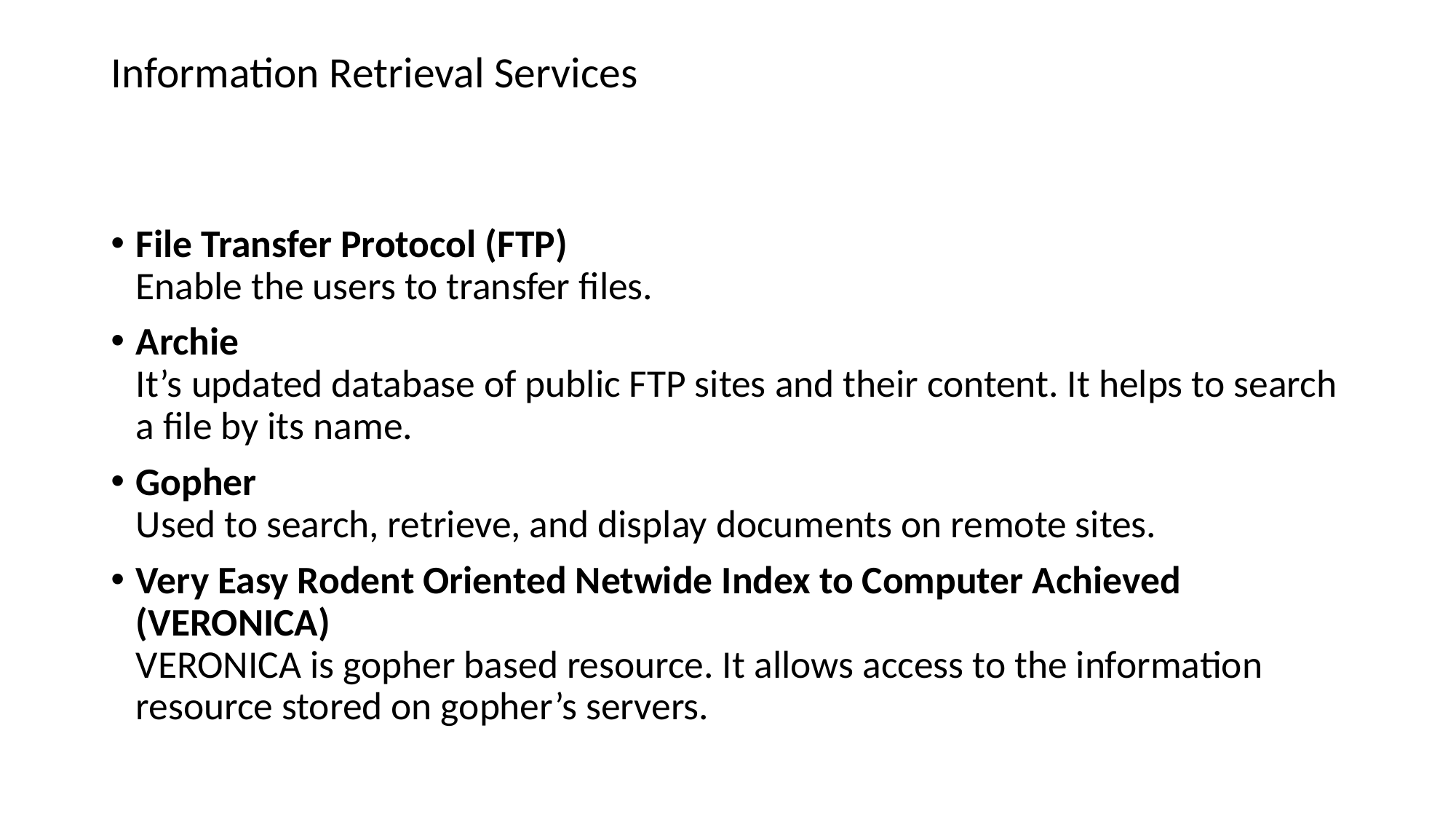

# Information Retrieval Services
File Transfer Protocol (FTP)
Enable the users to transfer files.
Archie
It’s updated database of public FTP sites and their content. It helps to search a file by its name.
Gopher
Used to search, retrieve, and display documents on remote sites.
Very Easy Rodent Oriented Netwide Index to Computer Achieved (VERONICA)
VERONICA is gopher based resource. It allows access to the information resource stored on gopher’s servers.